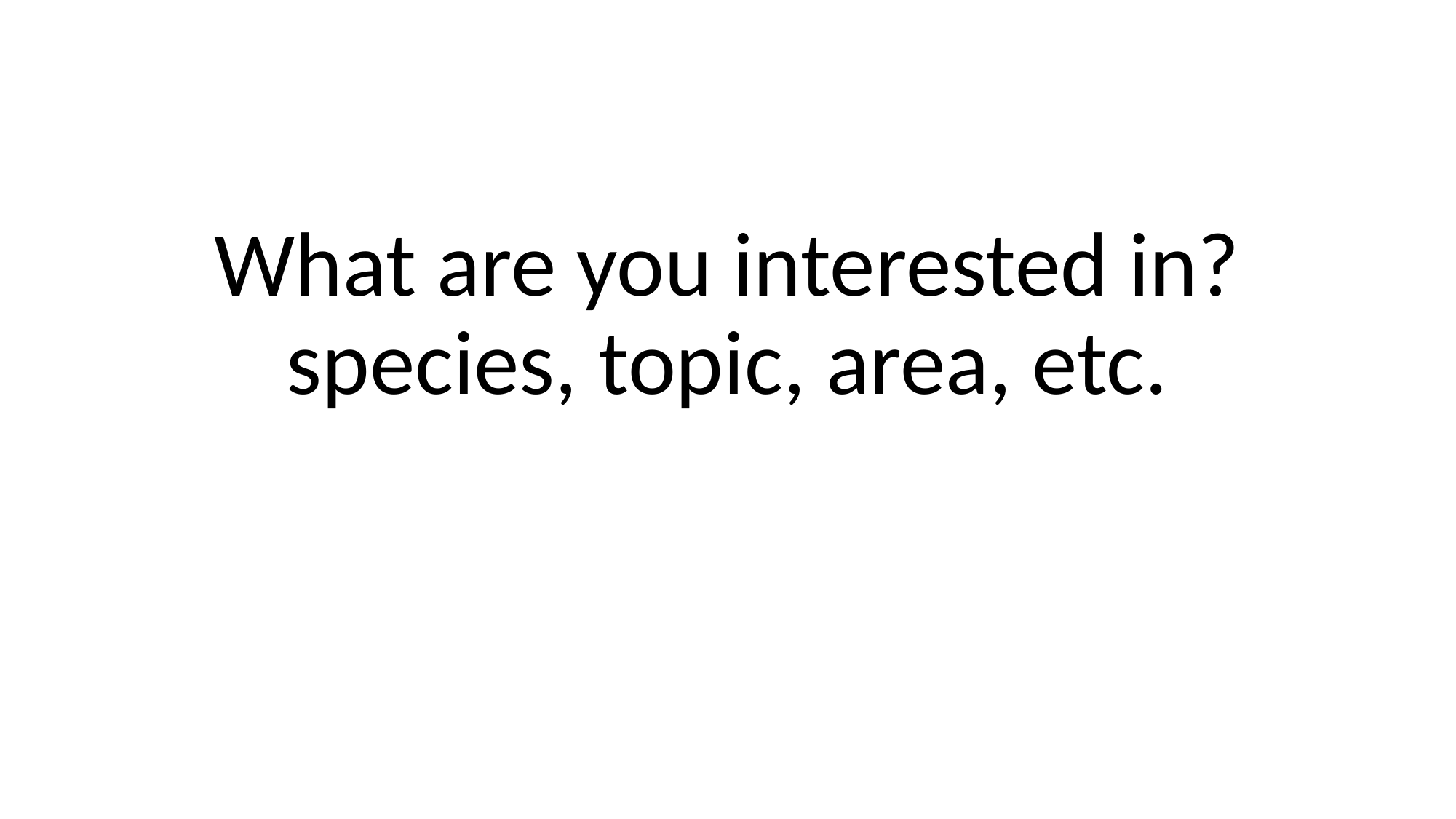

# What are you interested in? species, topic, area, etc.